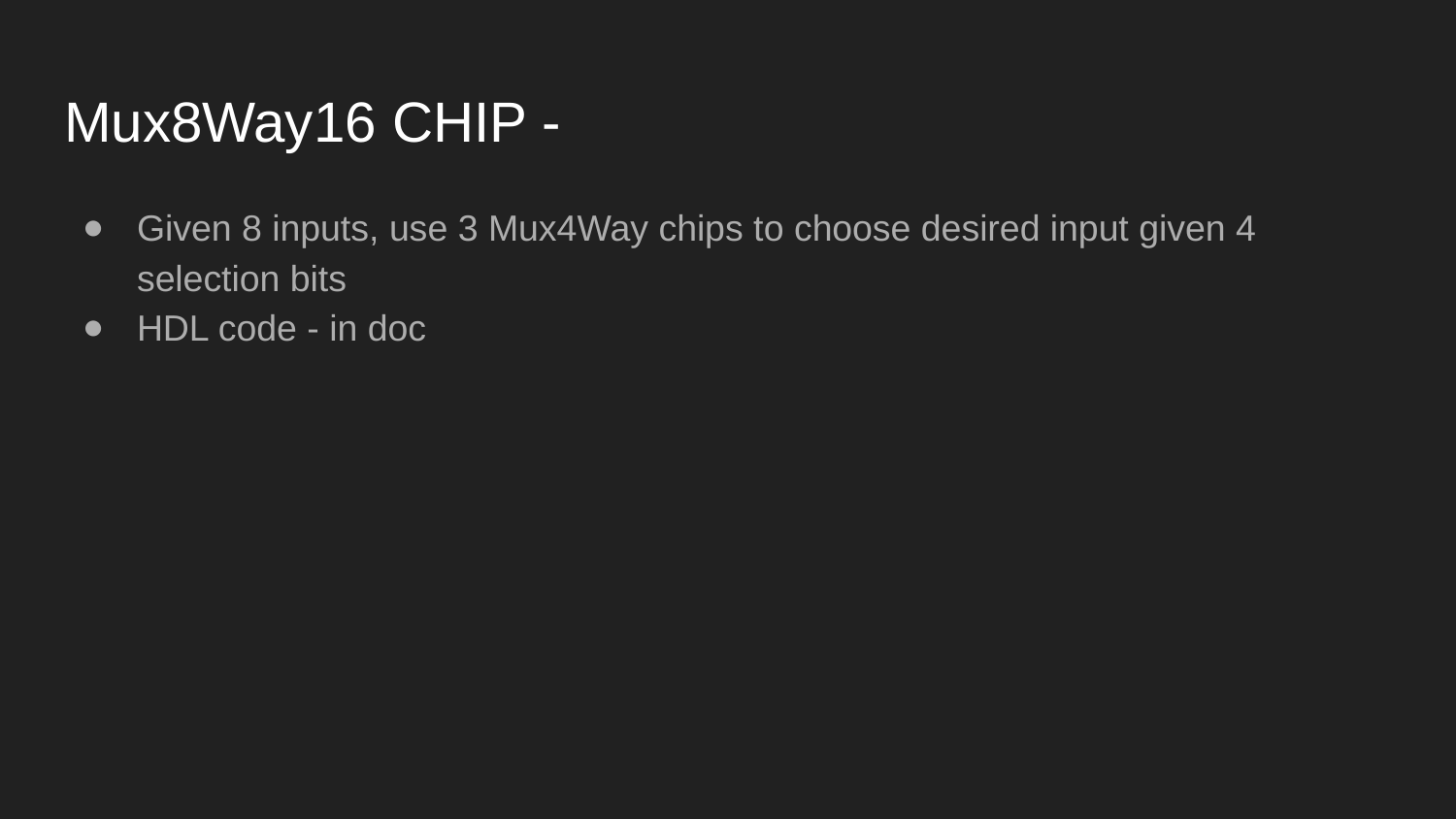

# Mux8Way16 CHIP -
Given 8 inputs, use 3 Mux4Way chips to choose desired input given 4 selection bits
HDL code - in doc